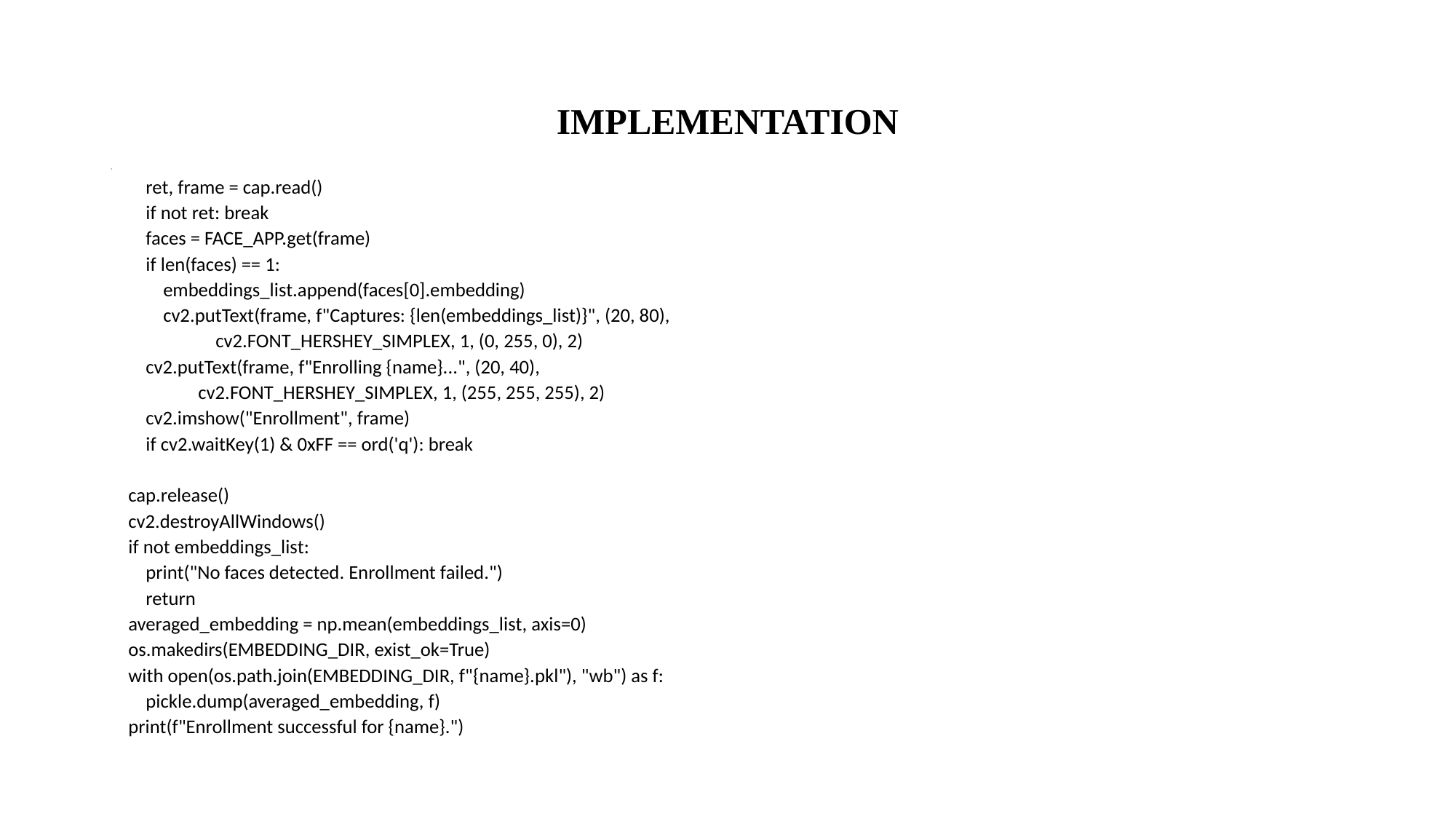

# IMPLEMENTATION
:
        ret, frame = cap.read()
        if not ret: break
        faces = FACE_APP.get(frame)
        if len(faces) == 1:
            embeddings_list.append(faces[0].embedding)
            cv2.putText(frame, f"Captures: {len(embeddings_list)}", (20, 80),
                        cv2.FONT_HERSHEY_SIMPLEX, 1, (0, 255, 0), 2)
        cv2.putText(frame, f"Enrolling {name}...", (20, 40),
                    cv2.FONT_HERSHEY_SIMPLEX, 1, (255, 255, 255), 2)
        cv2.imshow("Enrollment", frame)
        if cv2.waitKey(1) & 0xFF == ord('q'): break

    cap.release()
    cv2.destroyAllWindows()
    if not embeddings_list:
        print("No faces detected. Enrollment failed.")
        return
    averaged_embedding = np.mean(embeddings_list, axis=0)
    os.makedirs(EMBEDDING_DIR, exist_ok=True)
    with open(os.path.join(EMBEDDING_DIR, f"{name}.pkl"), "wb") as f:
        pickle.dump(averaged_embedding, f)
    print(f"Enrollment successful for {name}.")